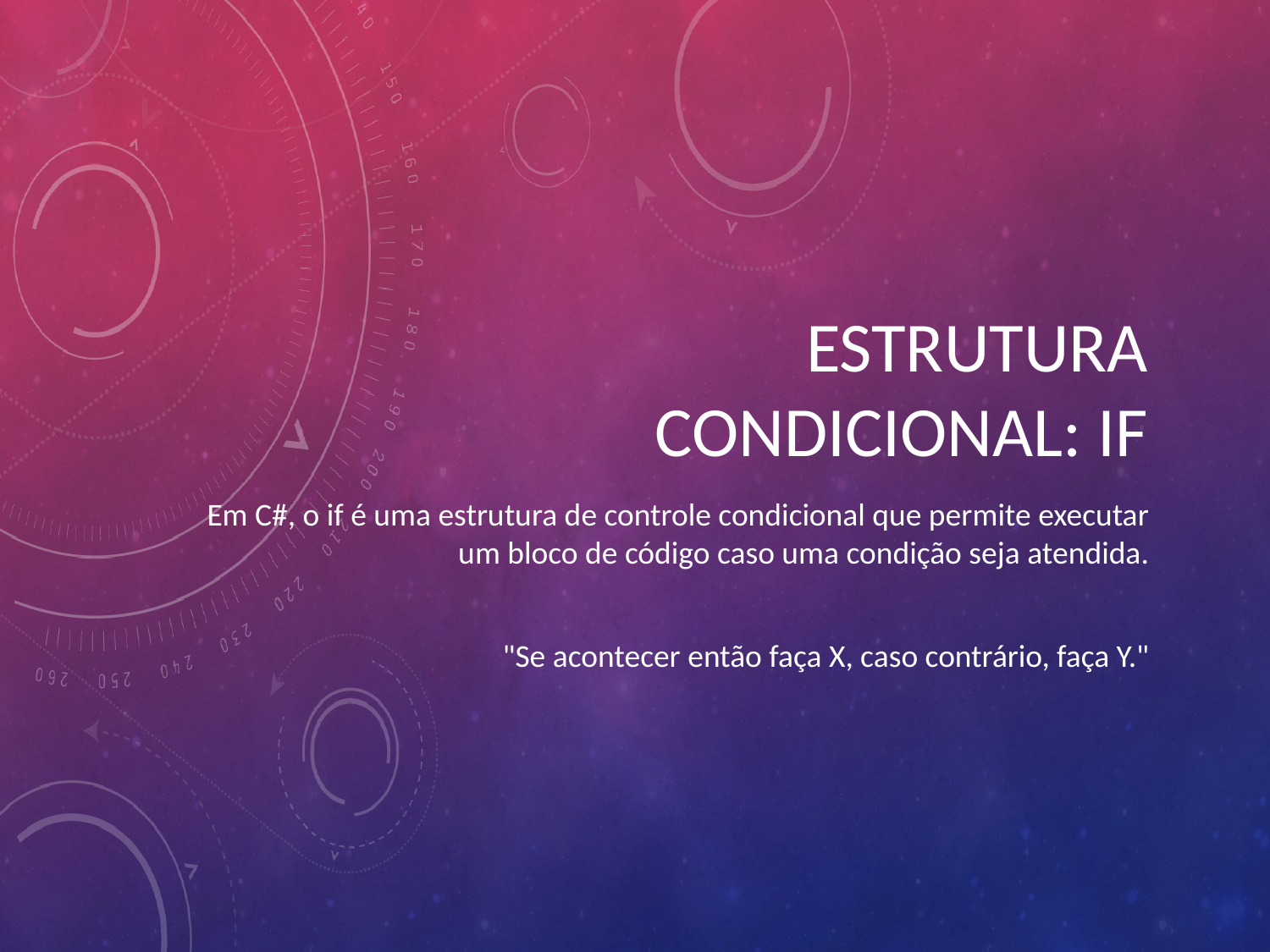

# Estrutura condicional: if
Em C#, o if é uma estrutura de controle condicional que permite executar um bloco de código caso uma condição seja atendida.

"Se acontecer então faça X, caso contrário, faça Y."